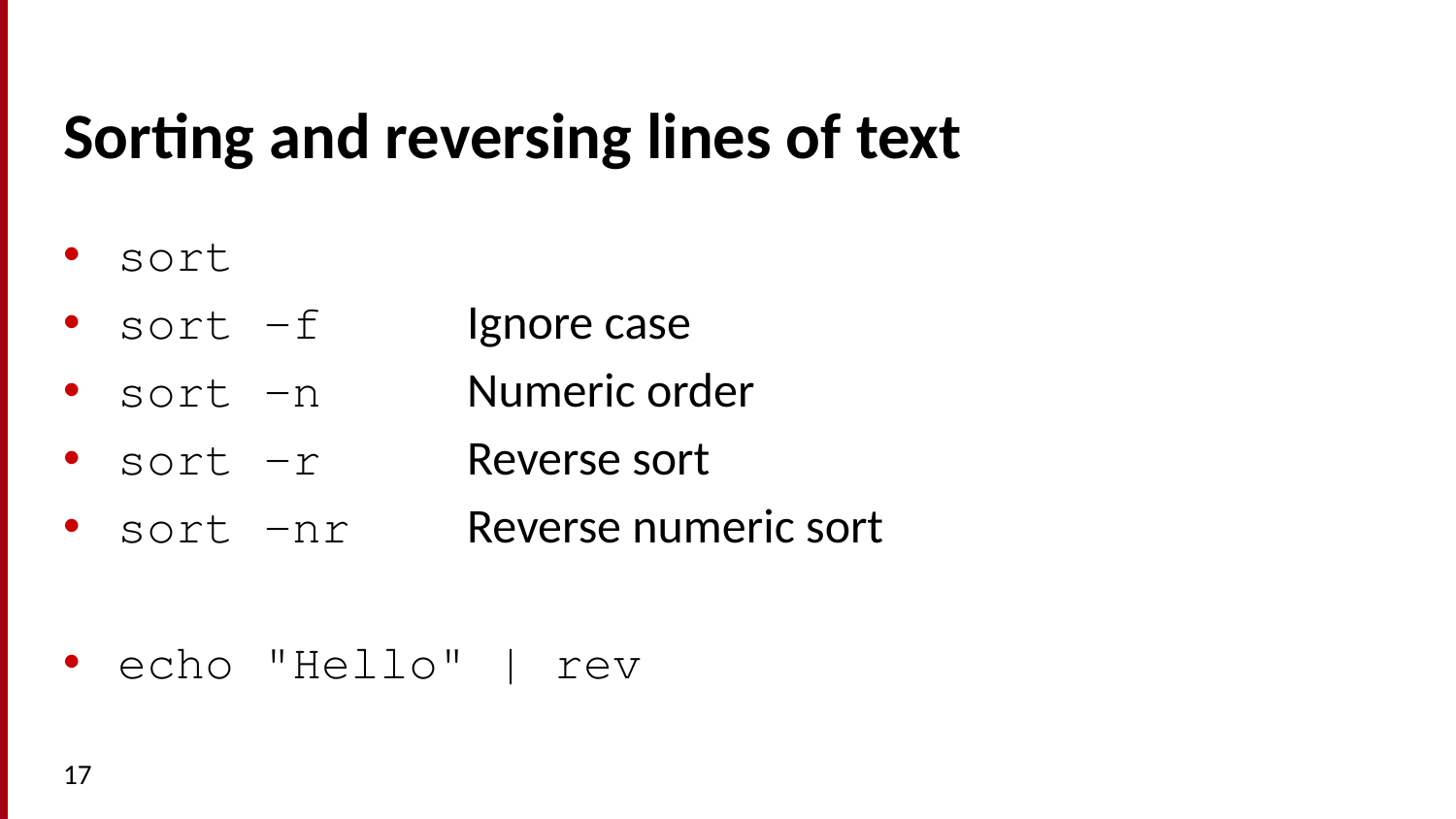

# Sorting and reversing lines of text
sort
sort –f 	  Ignore case
sort –n	  Numeric order
sort –r	  Reverse sort
sort –nr	  Reverse numeric sort

echo "Hello" | rev

17